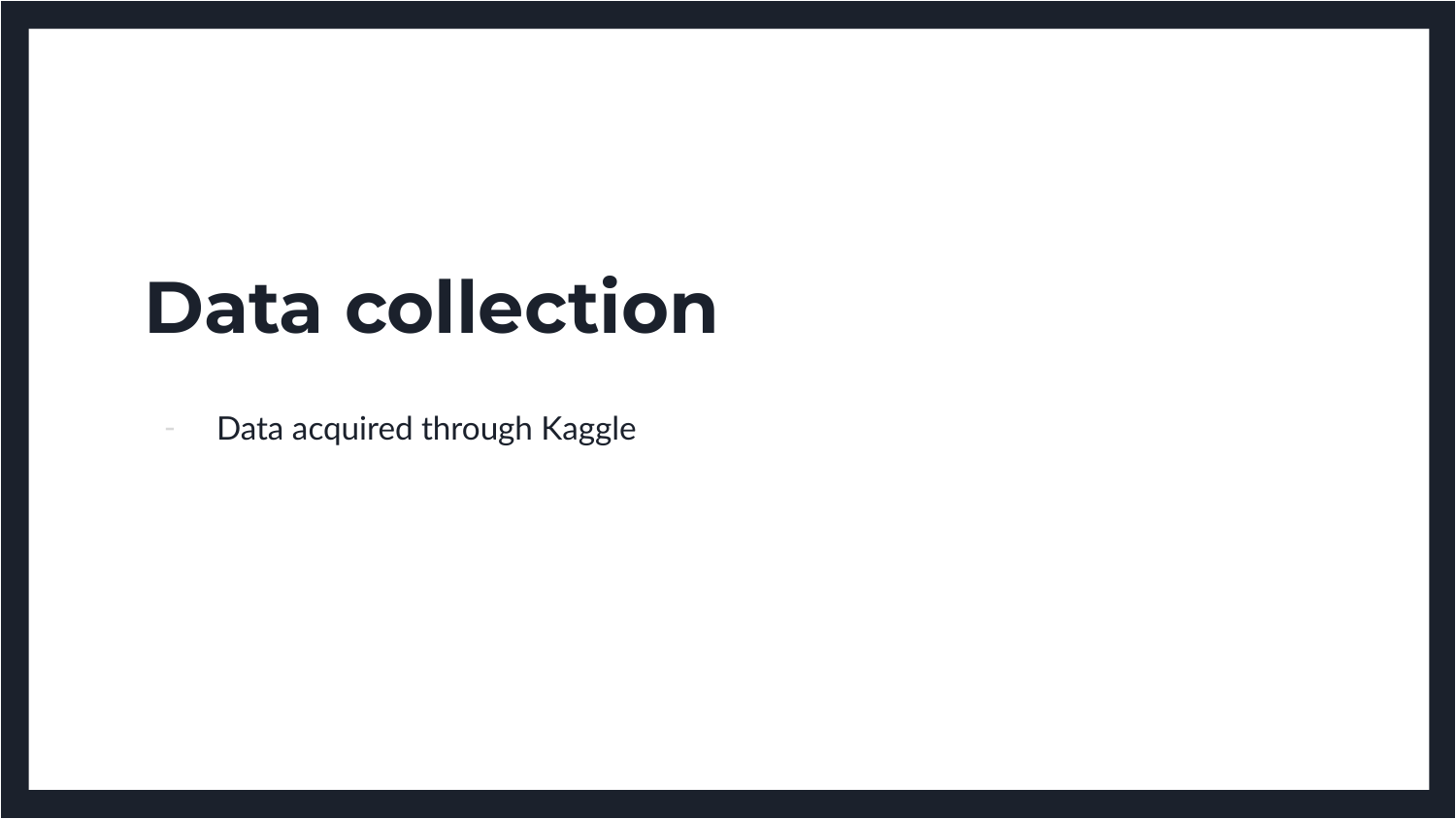

# Data collection
Data acquired through Kaggle